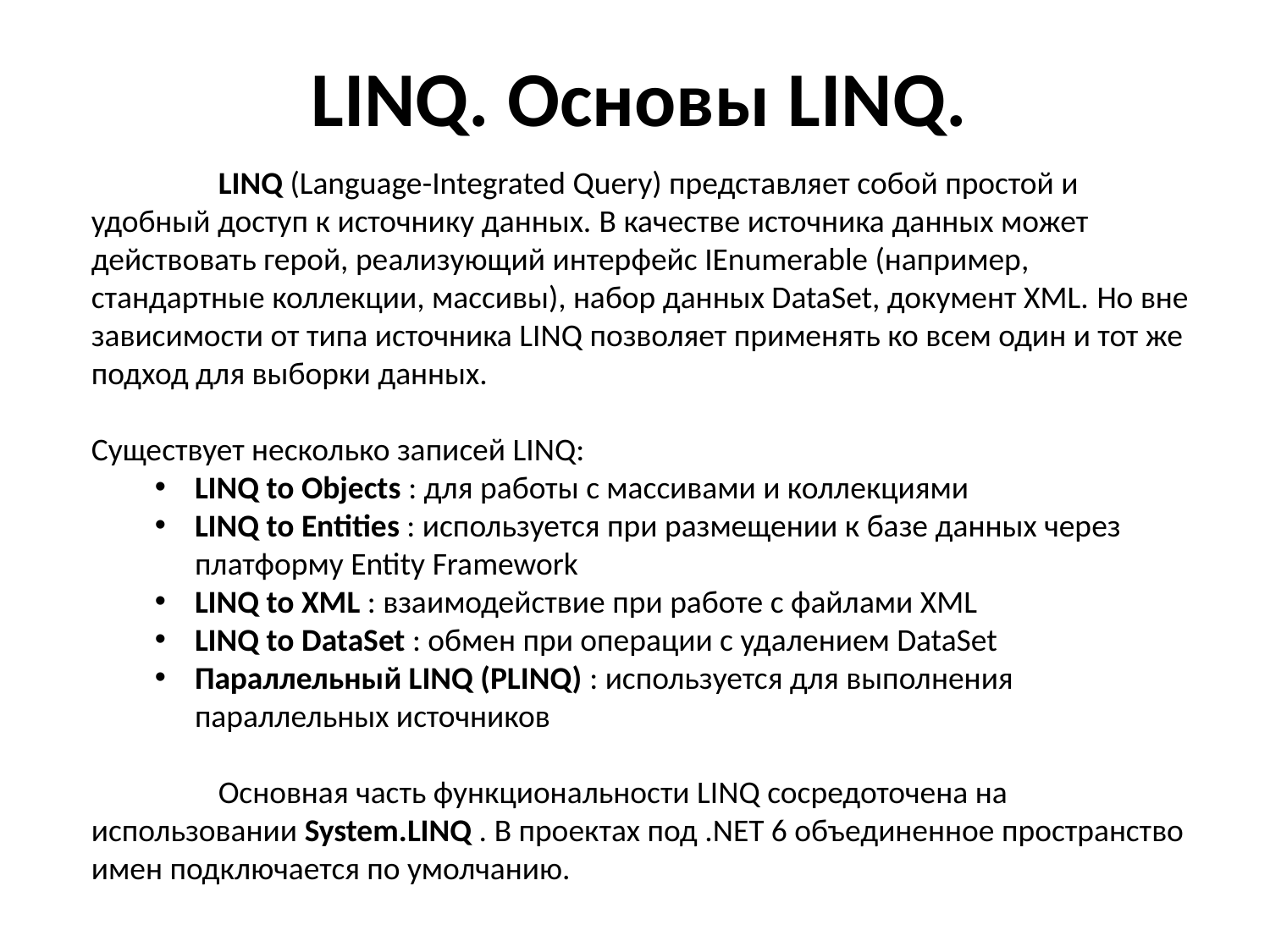

# LINQ. Основы LINQ.
	LINQ (Language-Integrated Query) представляет собой простой и удобный доступ к источнику данных. В качестве источника данных может действовать герой, реализующий интерфейс IEnumerable (например, стандартные коллекции, массивы), набор данных DataSet, документ XML. Но вне зависимости от типа источника LINQ позволяет применять ко всем один и тот же подход для выборки данных.

Существует несколько записей LINQ:
LINQ to Objects : для работы с массивами и коллекциями
LINQ to Entities : используется при размещении к базе данных через платформу Entity Framework
LINQ to XML : взаимодействие при работе с файлами XML
LINQ to DataSet : обмен при операции с удалением DataSet
Параллельный LINQ (PLINQ) : используется для выполнения параллельных источников

	Основная часть функциональности LINQ сосредоточена на использовании System.LINQ . В проектах под .NET 6 объединенное пространство имен подключается по умолчанию.